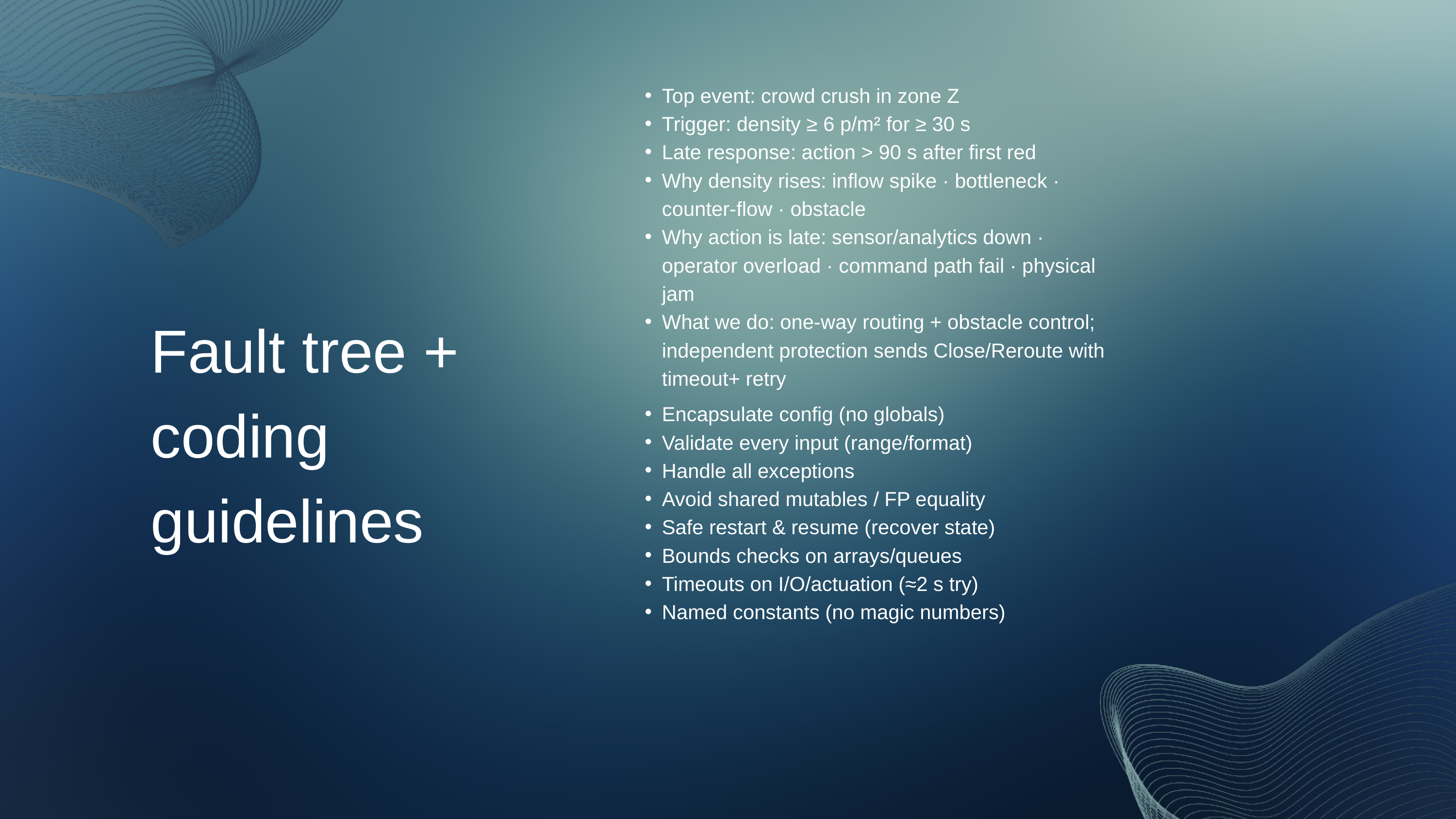

Top event: crowd crush in zone Z
Trigger: density ≥ 6 p/m² for ≥ 30 s
Late response: action > 90 s after first red
Why density rises: inflow spike · bottleneck · counter-flow · obstacle
Why action is late: sensor/analytics down · operator overload · command path fail · physical jam
What we do: one-way routing + obstacle control; independent protection sends Close/Reroute with timeout+ retry

Fault tree + coding guidelines
Encapsulate config (no globals)
Validate every input (range/format)
Handle all exceptions
Avoid shared mutables / FP equality
Safe restart & resume (recover state)
Bounds checks on arrays/queues
Timeouts on I/O/actuation (≈2 s try)
Named constants (no magic numbers)